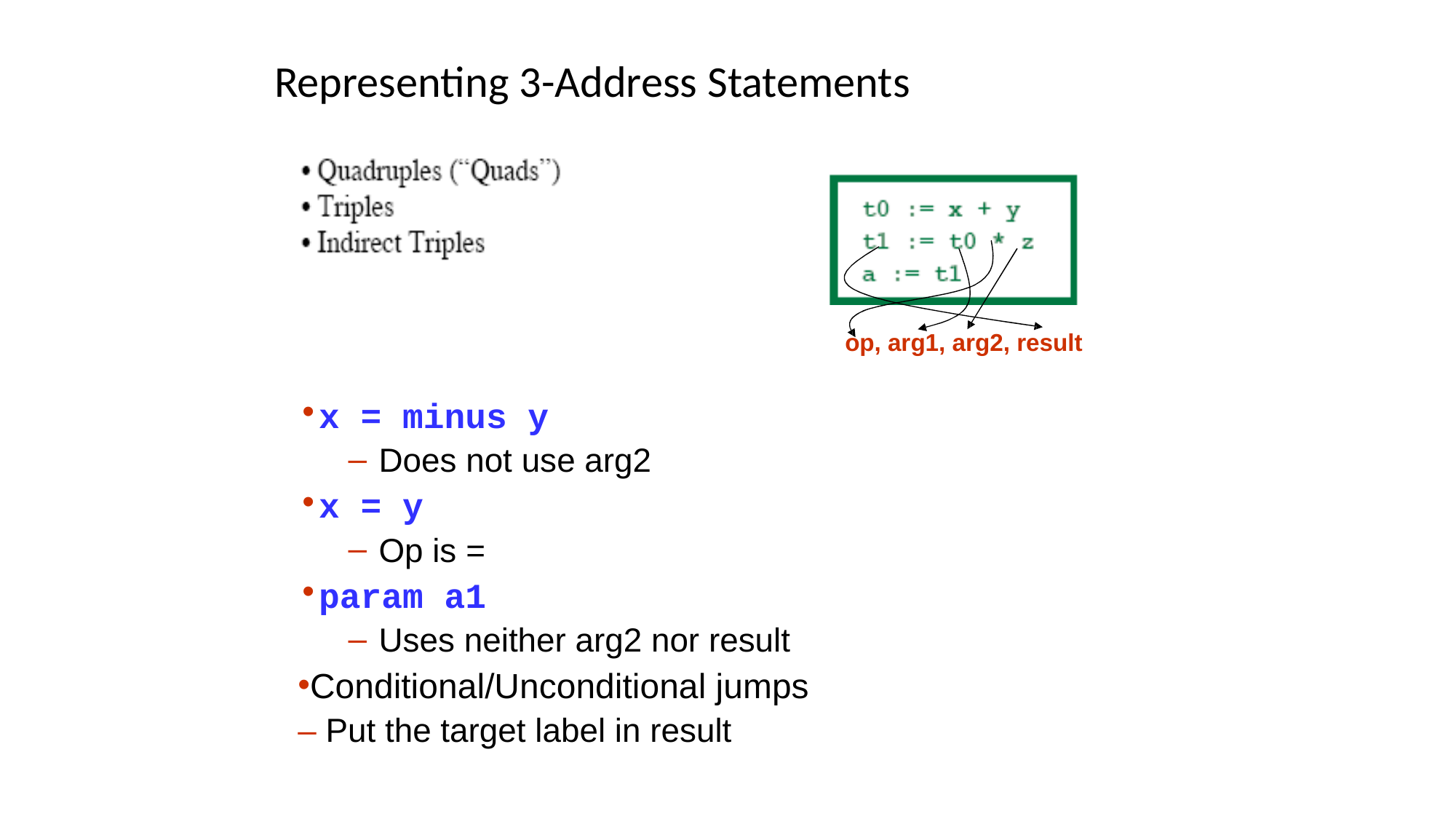

# Representing 3-Address Statements

op, arg1, arg2, result

x = minus y
Does not use arg2
x = y
Op is =
param a1
Uses neither arg2 nor result
Conditional/Unconditional jumps
– Put the target label in result
18